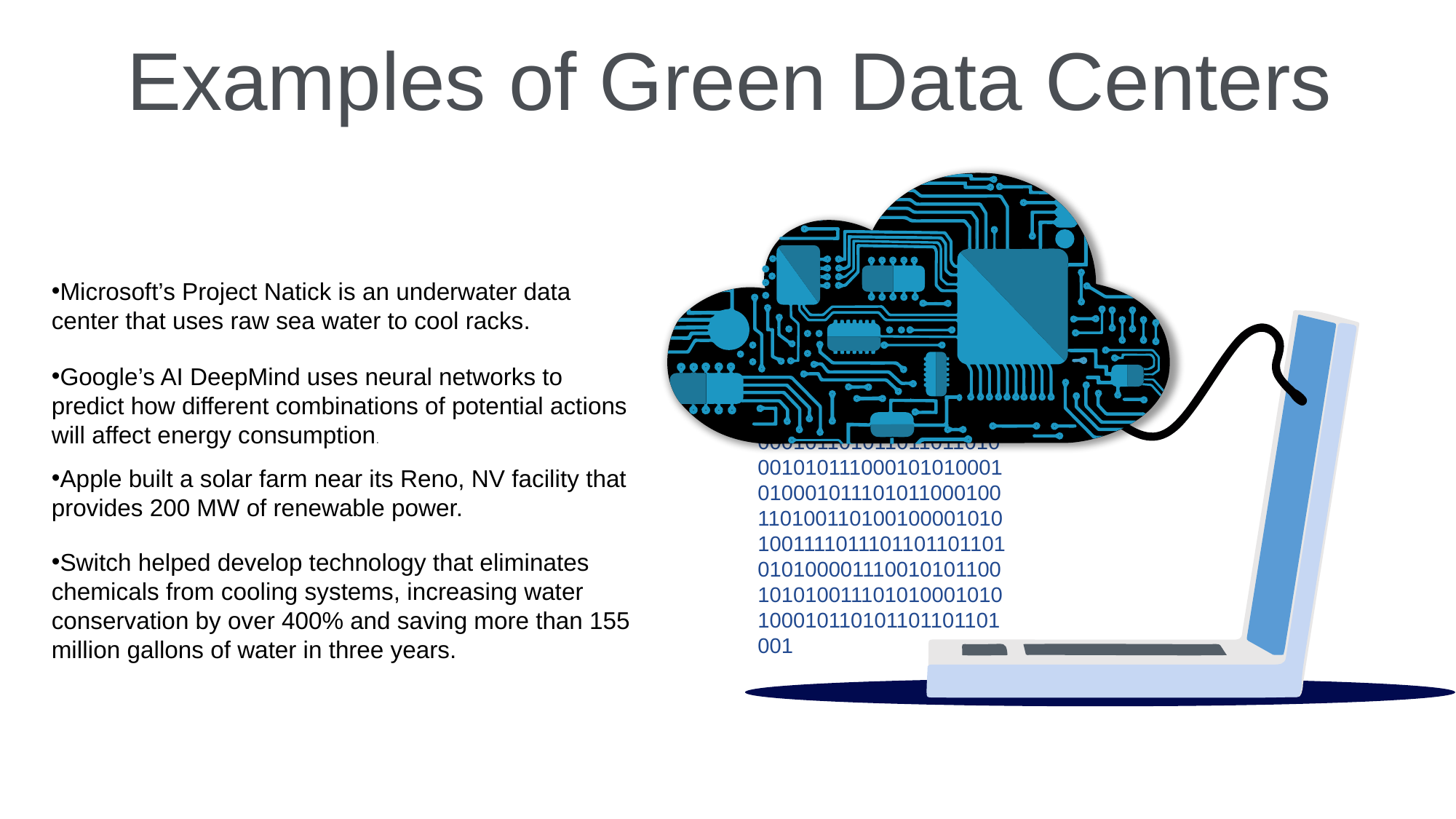

Examples of Green Data Centers

Microsoft’s Project Natick is an underwater data center that uses raw sea water to cool racks.

Google’s AI DeepMind uses neural networks to predict how different combinations of potential actions will affect energy consumption.

Apple built a solar farm near its Reno, NV facility that provides 200 MW of renewable power.

Switch helped develop technology that eliminates chemicals from cooling systems, increasing water conservation by over 400% and saving more than 155 million gallons of water in three years.

10100110100100001010100111101110110110110101010000111001010110010101001110101000101010001011010110110110100010101110001010100010100010111010110001001101001101001000010101001111011101101101101010100001110010101100101010011101010001010100010110101101101101001